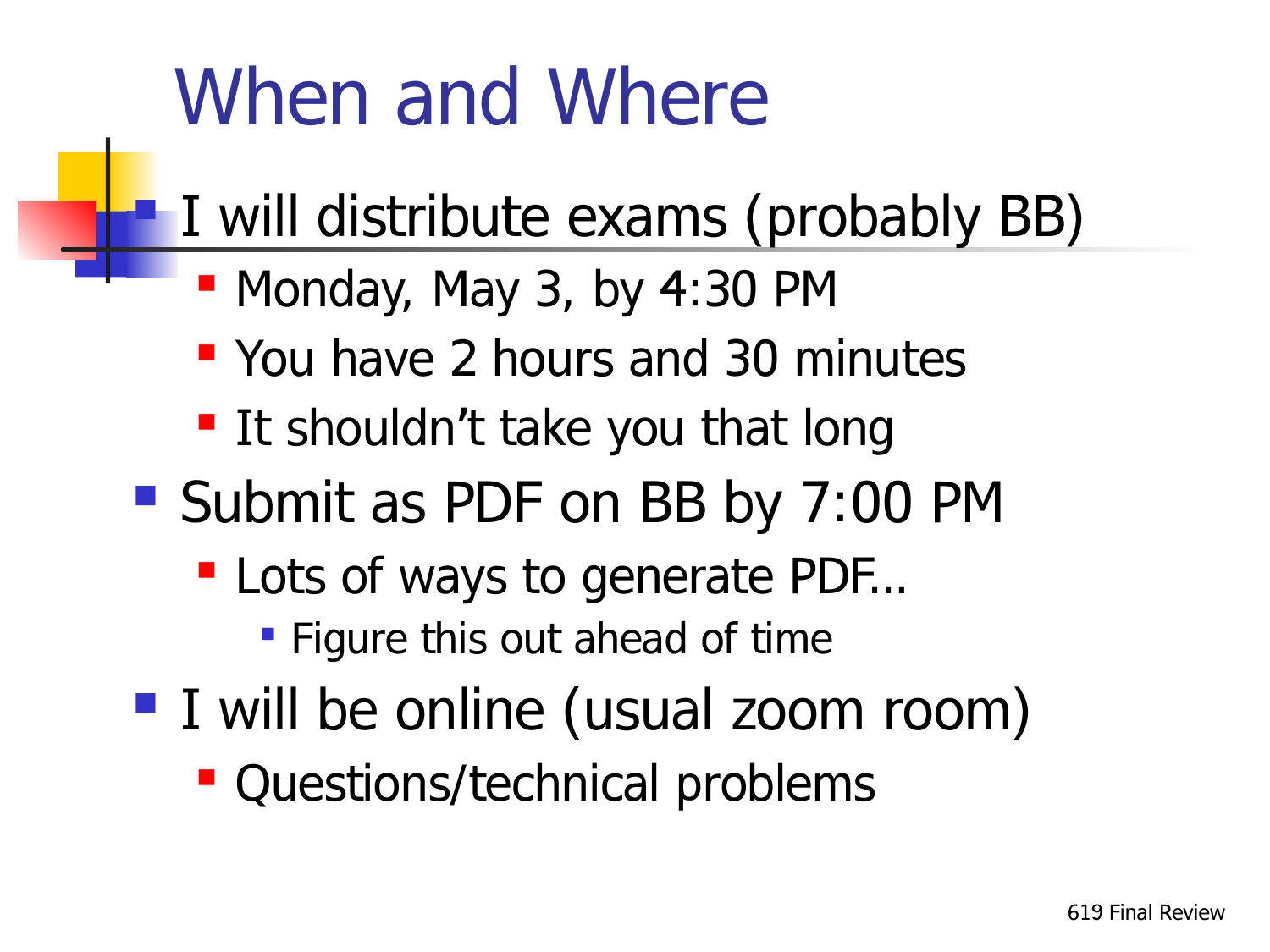

# When and Where

I will distribute exams (probably BB)
Monday, May 3, by 4:30 PM
You have 2 hours and 30 minutes
It shouldn’t take you that long
Submit as PDF on BB by 7:00 PM
Lots of ways to generate PDF…
Figure this out ahead of time
I will be online (usual zoom room)
Questions/technical problems